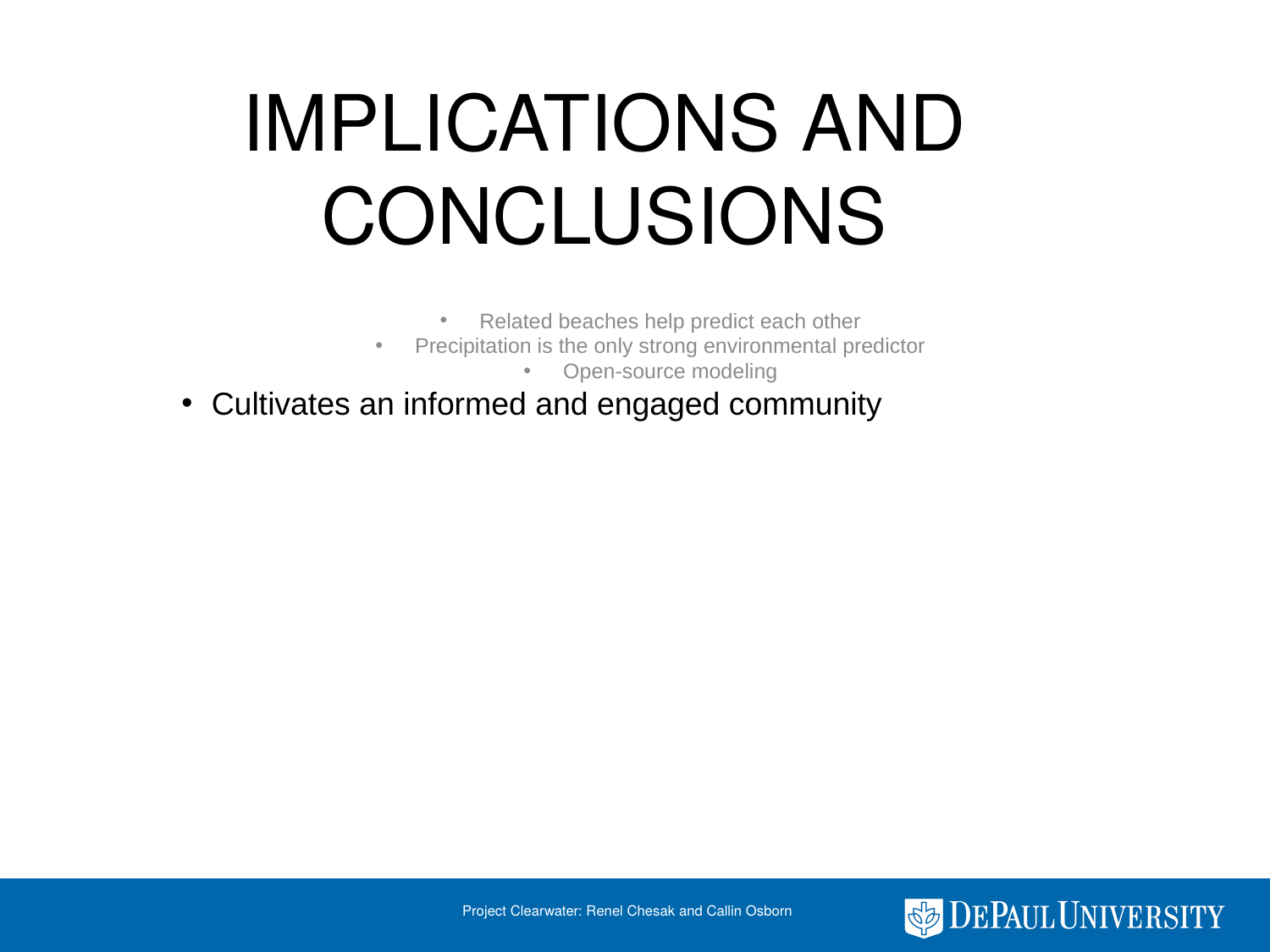

# IMPLICATIONS AND CONCLUSIONS
Related beaches help predict each other
Precipitation is the only strong environmental predictor
Open-source modeling
Cultivates an informed and engaged community
Project Clearwater: Renel Chesak and Callin Osborn